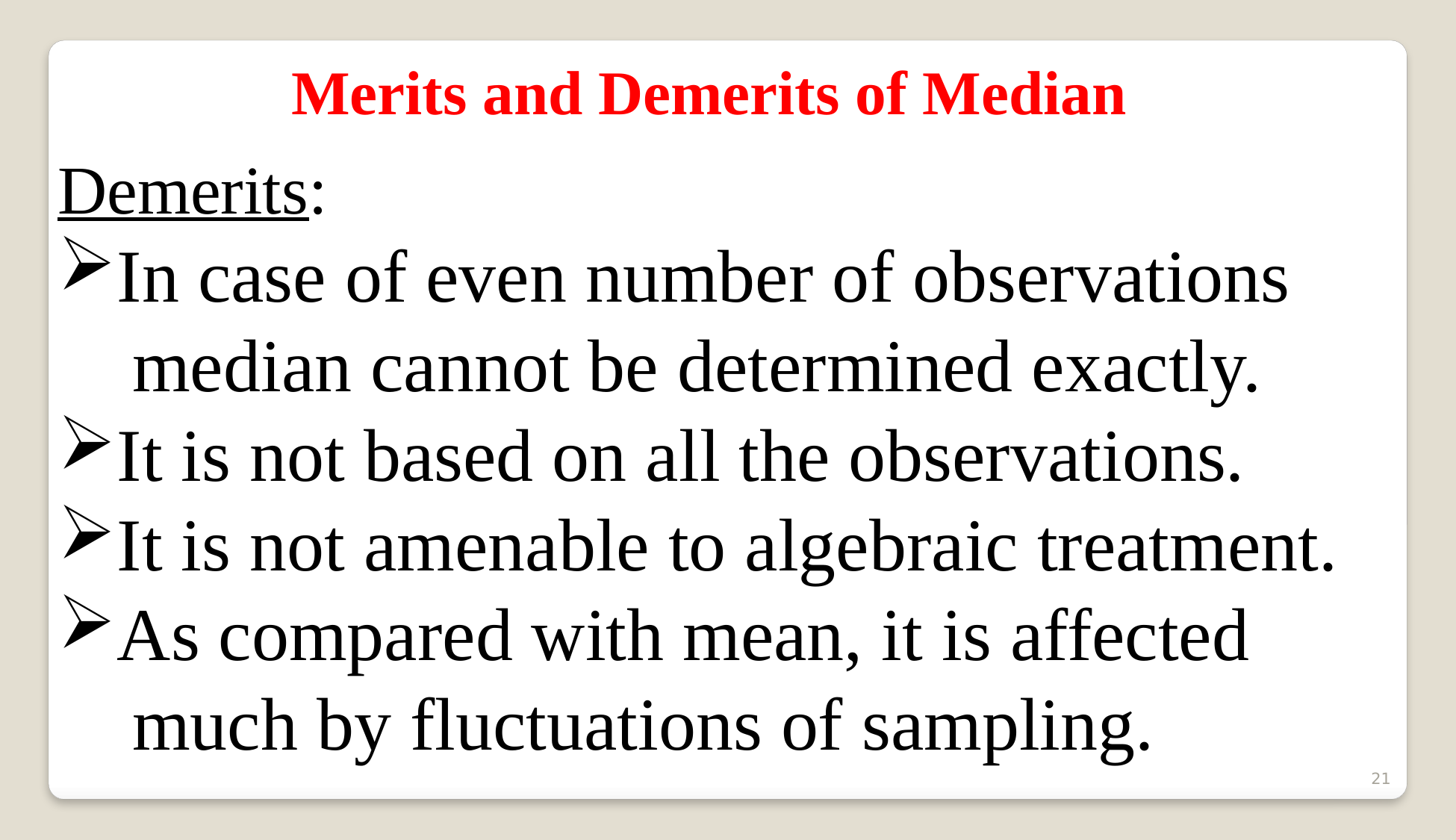

Merits and Demerits of Median
Demerits:
In case of even number of observations
    median cannot be determined exactly.
It is not based on all the observations.
It is not amenable to algebraic treatment.
As compared with mean, it is affected
    much by fluctuations of sampling.
21